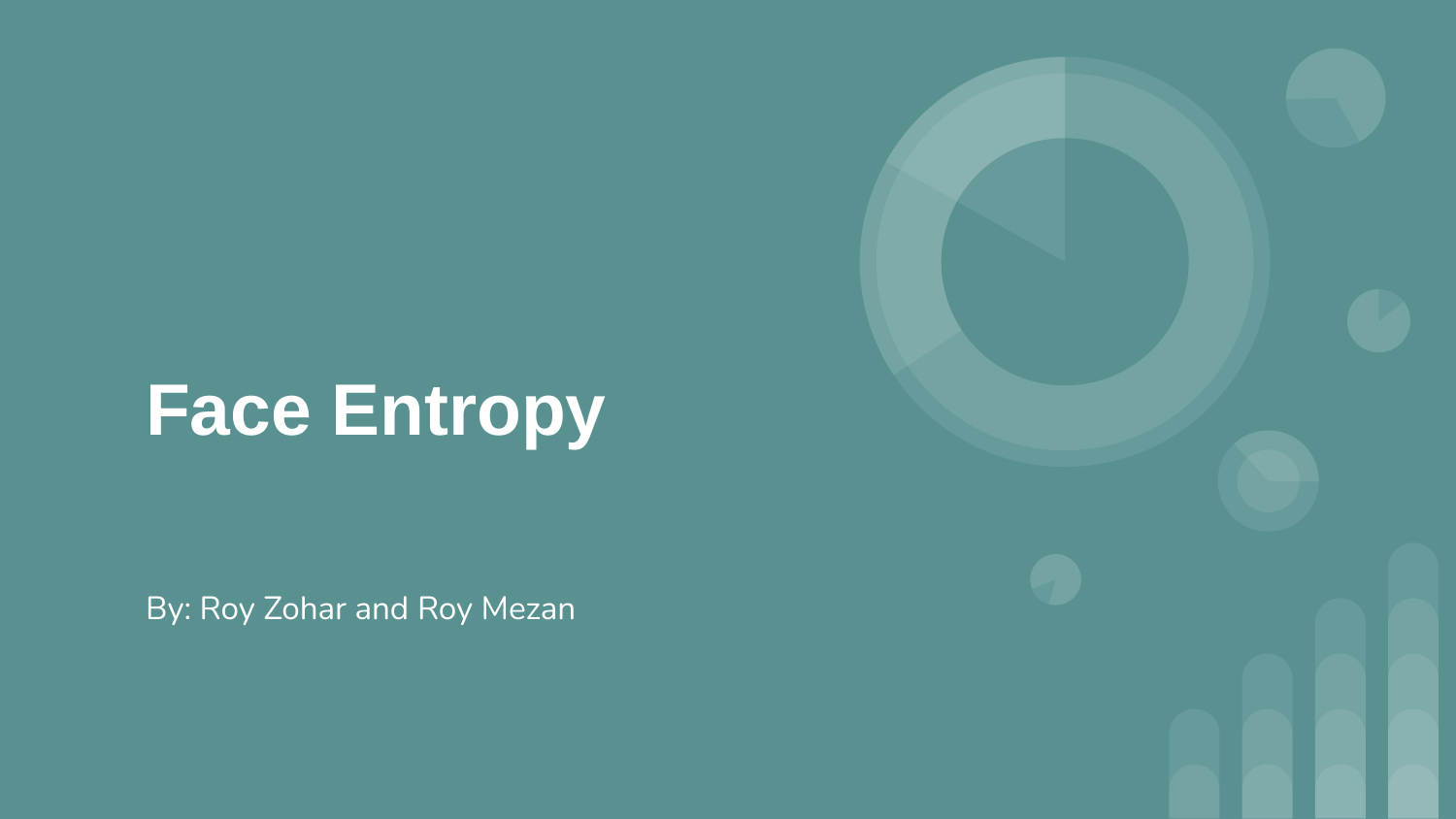

# Face Entropy
By: Roy Zohar and Roy Mezan